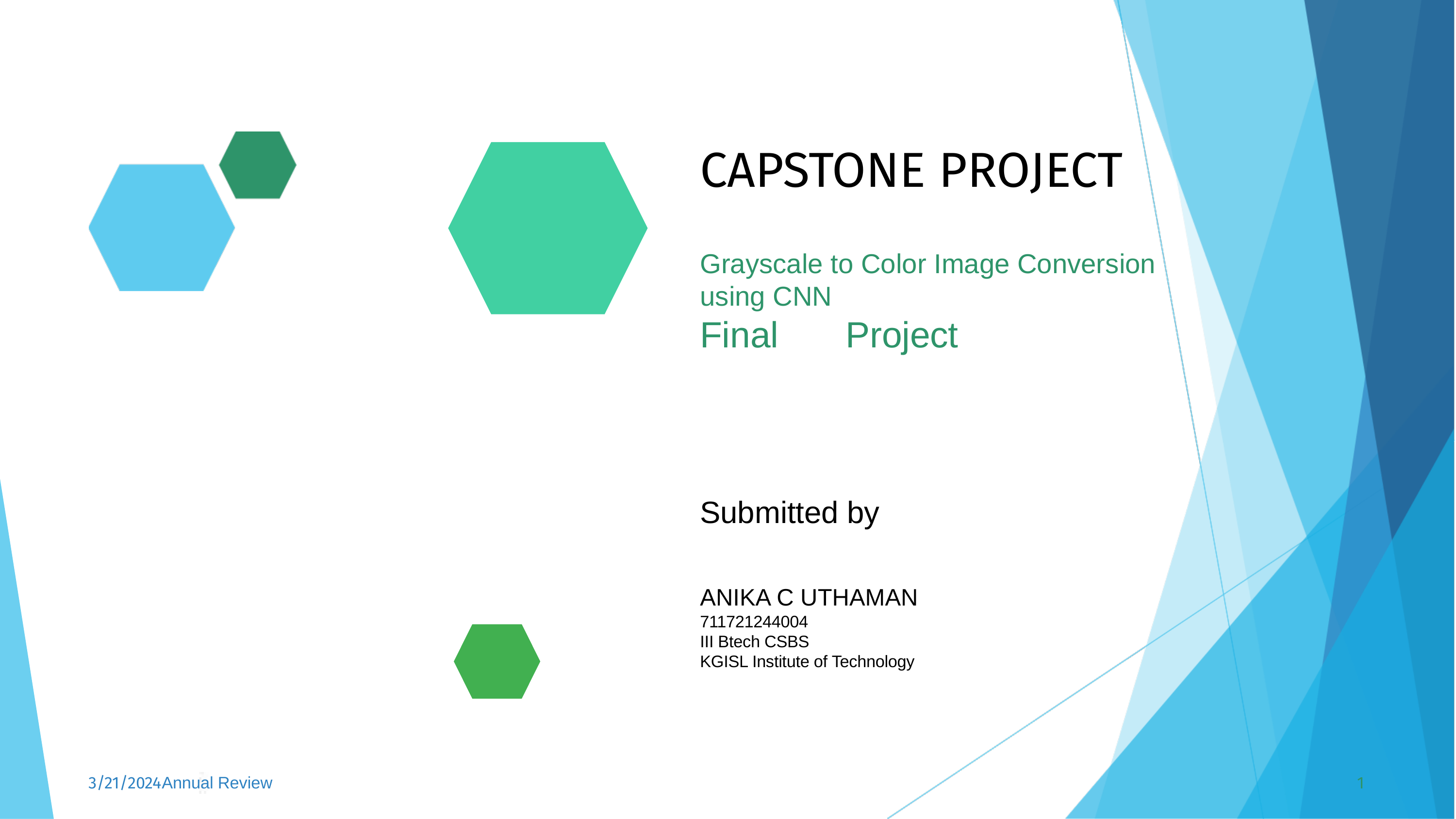

CAPSTONE PROJECT

Grayscale to Color Image Conversion using CNN
Final	Project

Submitted by
ANIKA C UTHAMAN
711721244004
III Btech CSBS
KGISL Institute of Technology

3/21/2024Annual Review
1